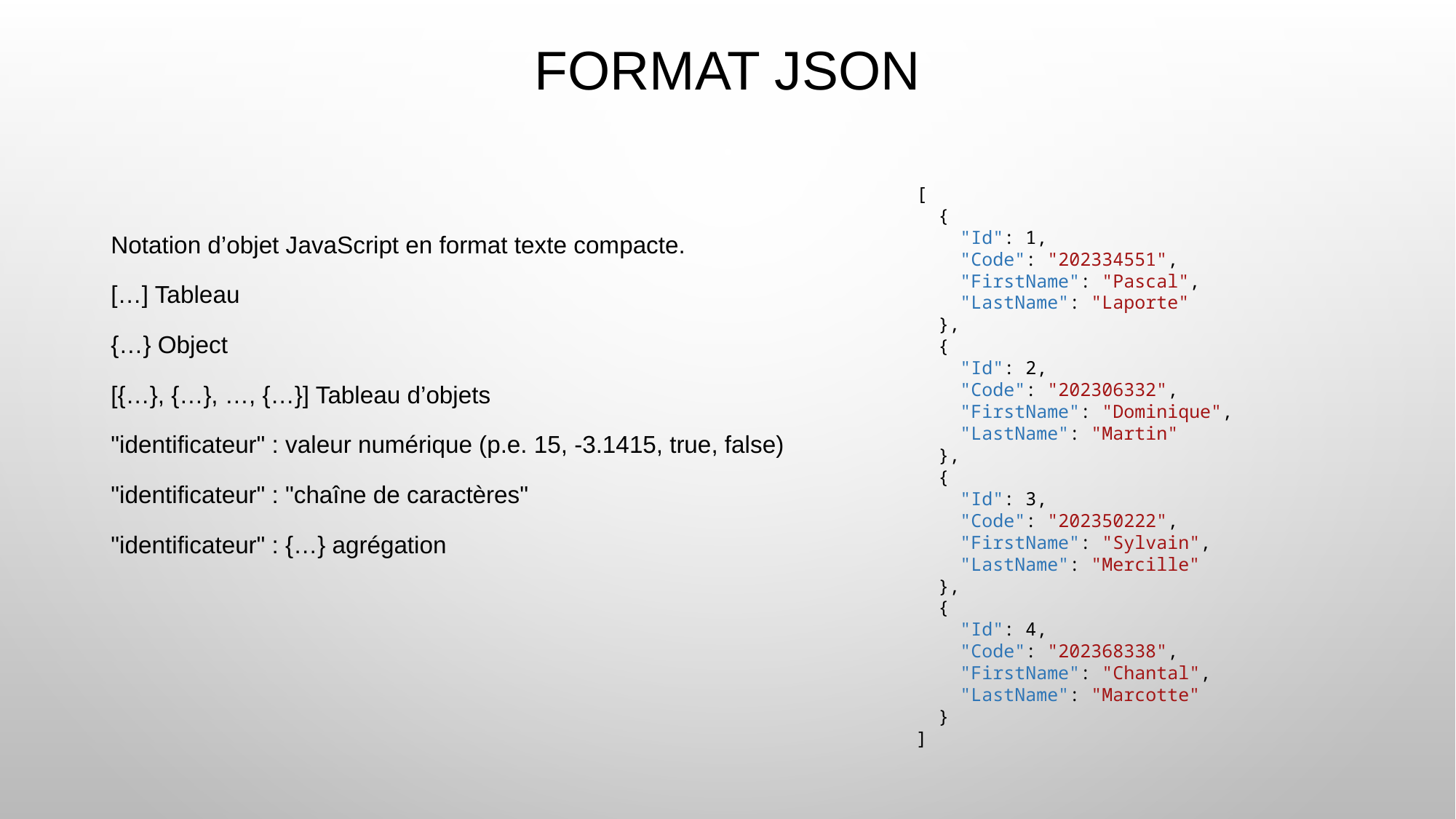

# Format JSON
[
  {
    "Id": 1,
    "Code": "202334551",
    "FirstName": "Pascal",
    "LastName": "Laporte"
  },
  {
    "Id": 2,
    "Code": "202306332",
    "FirstName": "Dominique",
    "LastName": "Martin"
  },
  {
    "Id": 3,
    "Code": "202350222",
    "FirstName": "Sylvain",
    "LastName": "Mercille"
  },
  {
    "Id": 4,
    "Code": "202368338",
    "FirstName": "Chantal",
    "LastName": "Marcotte"
  }
]
Notation d’objet JavaScript en format texte compacte.
[…] Tableau
{…} Object
[{…}, {…}, …, {…}] Tableau d’objets
"identificateur" : valeur numérique (p.e. 15, -3.1415, true, false)
"identificateur" : "chaîne de caractères"
"identificateur" : {…} agrégation